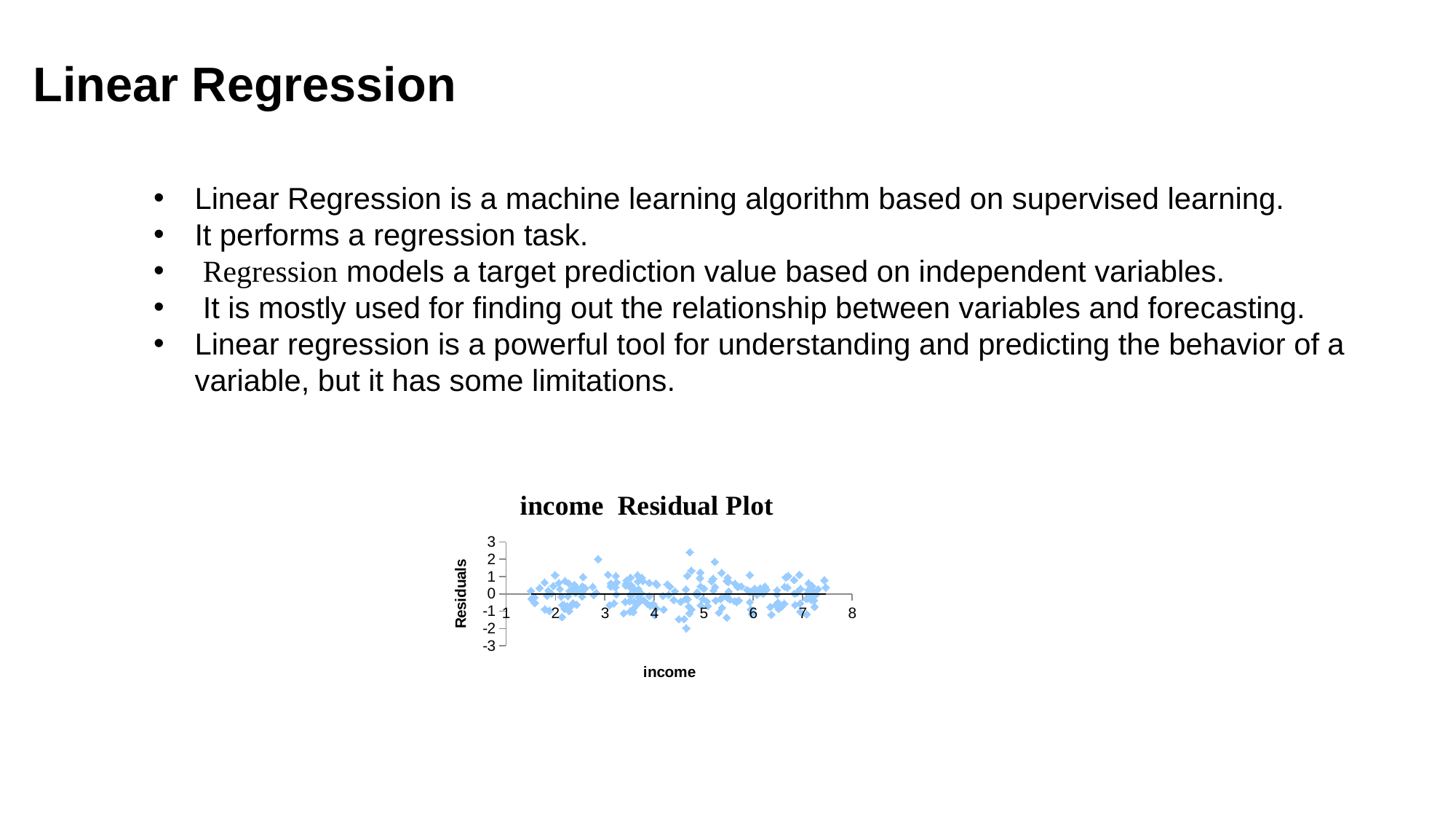

Linear Regression
Linear Regression is a machine learning algorithm based on supervised learning.
It performs a regression task.
 Regression models a target prediction value based on independent variables.
 It is mostly used for finding out the relationship between variables and forecasting.
Linear regression is a powerful tool for understanding and predicting the behavior of a variable, but it has some limitations.

### Chart: income  Residual Plot

| Category |  |
|---|---|